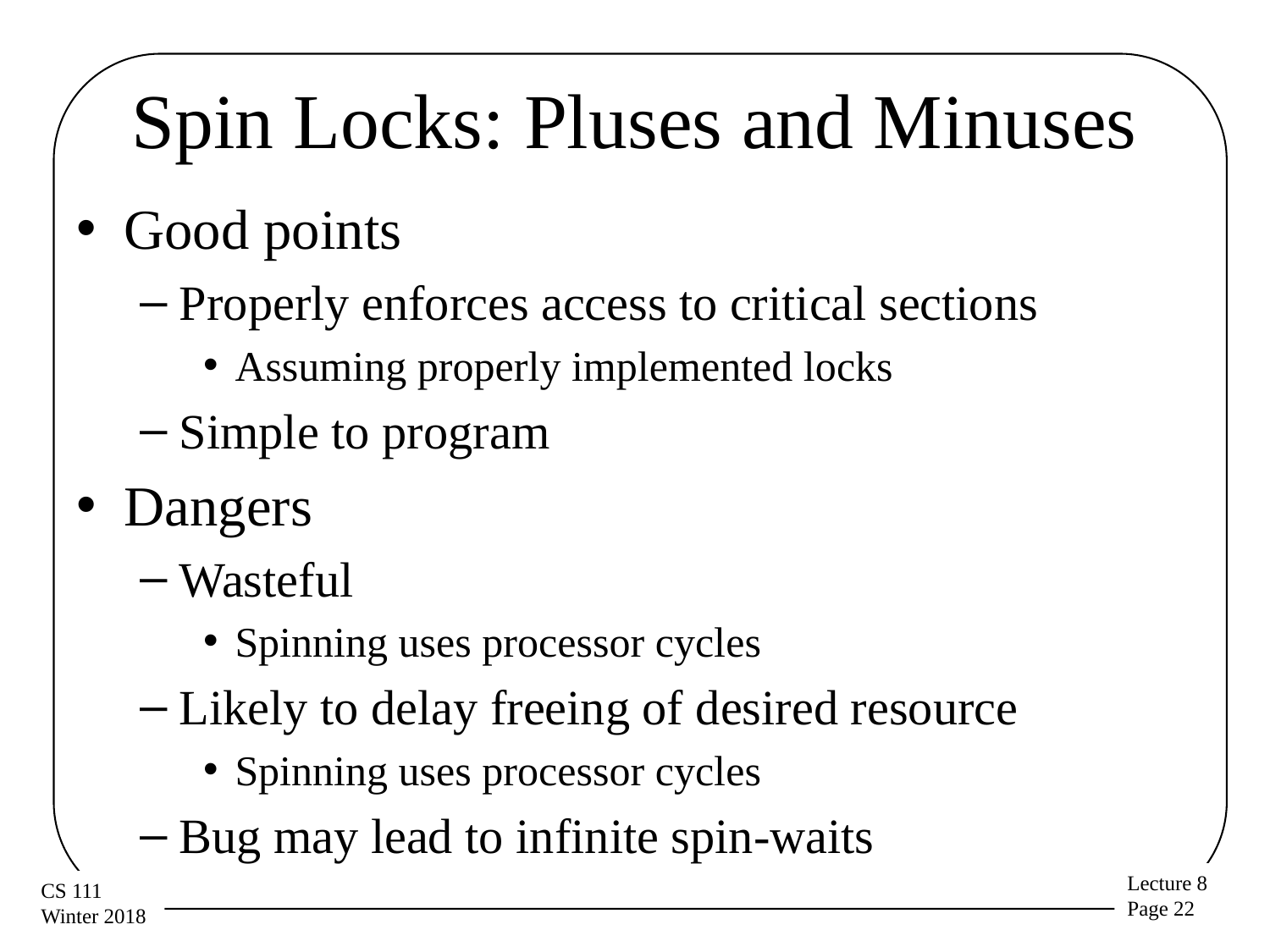

# Spin Locks: Pluses and Minuses
Good points
Properly enforces access to critical sections
Assuming properly implemented locks
Simple to program
Dangers
Wasteful
Spinning uses processor cycles
Likely to delay freeing of desired resource
Spinning uses processor cycles
Bug may lead to infinite spin-waits